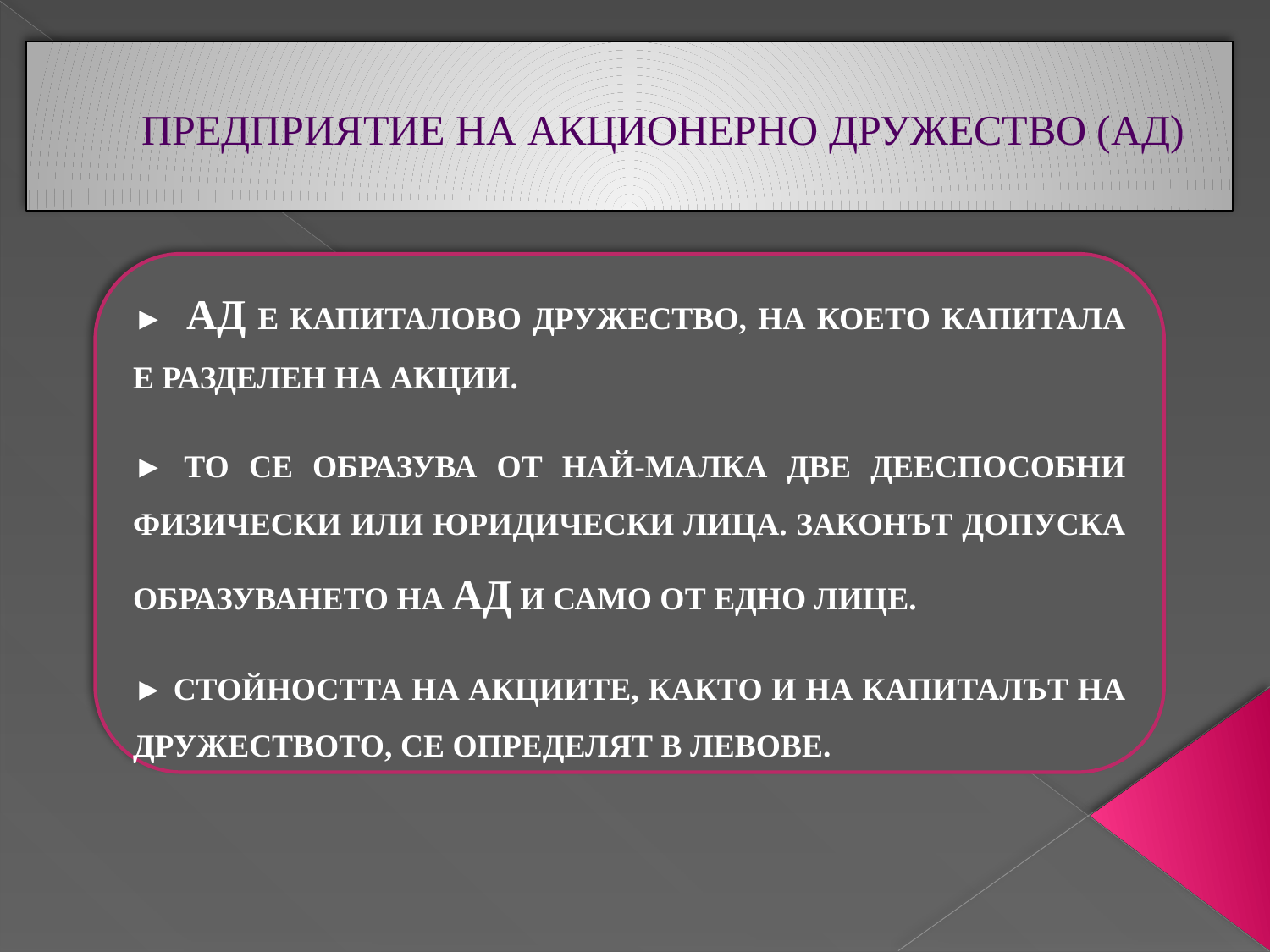

# ПРЕДПРИЯТИЕ НА АКЦИОНЕРНО ДРУЖЕСТВО (АД)

►  АД Е КАПИТАЛОВО ДРУЖЕСТВО, НА КОЕТО КАПИТАЛА Е РАЗДЕЛЕН НА АКЦИИ.
► ТО СЕ ОБРАЗУВА ОТ НАЙ-МАЛКА ДВЕ ДЕЕСПОСОБНИ ФИЗИЧЕСКИ ИЛИ ЮРИДИЧЕСКИ ЛИЦА. ЗАКОНЪТ ДОПУСКА ОБРАЗУВАНЕТО НА АД И САМО ОТ ЕДНО ЛИЦЕ.
► СТОЙНОСТТА НА АКЦИИТЕ, КАКТО И НА КАПИТАЛЪТ НА ДРУЖЕСТВОТО, СЕ ОПРЕДЕЛЯТ В ЛЕВОВЕ.